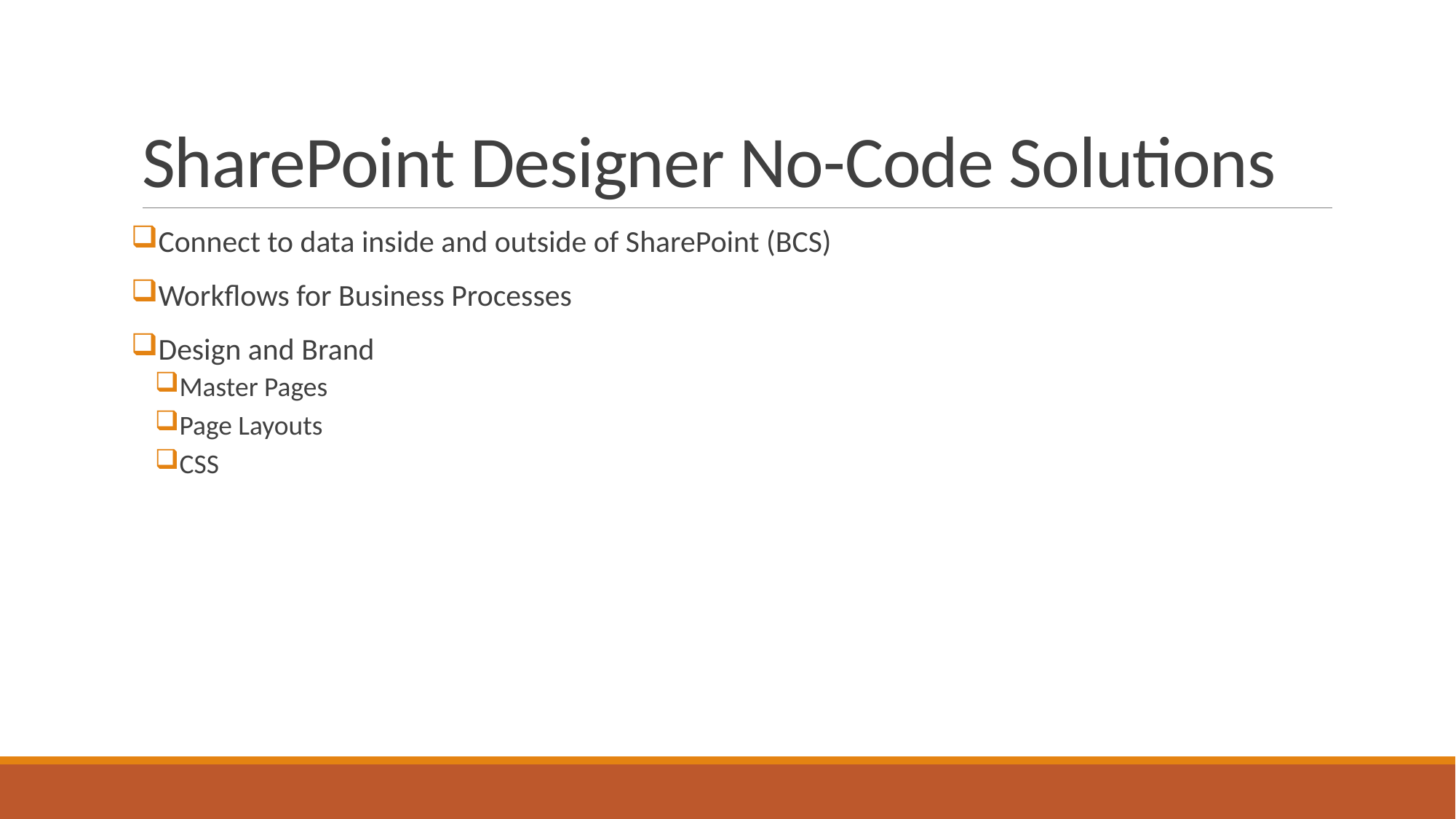

# SharePoint Designer No-Code Solutions
Connect to data inside and outside of SharePoint (BCS)
Workflows for Business Processes
Design and Brand
Master Pages
Page Layouts
CSS